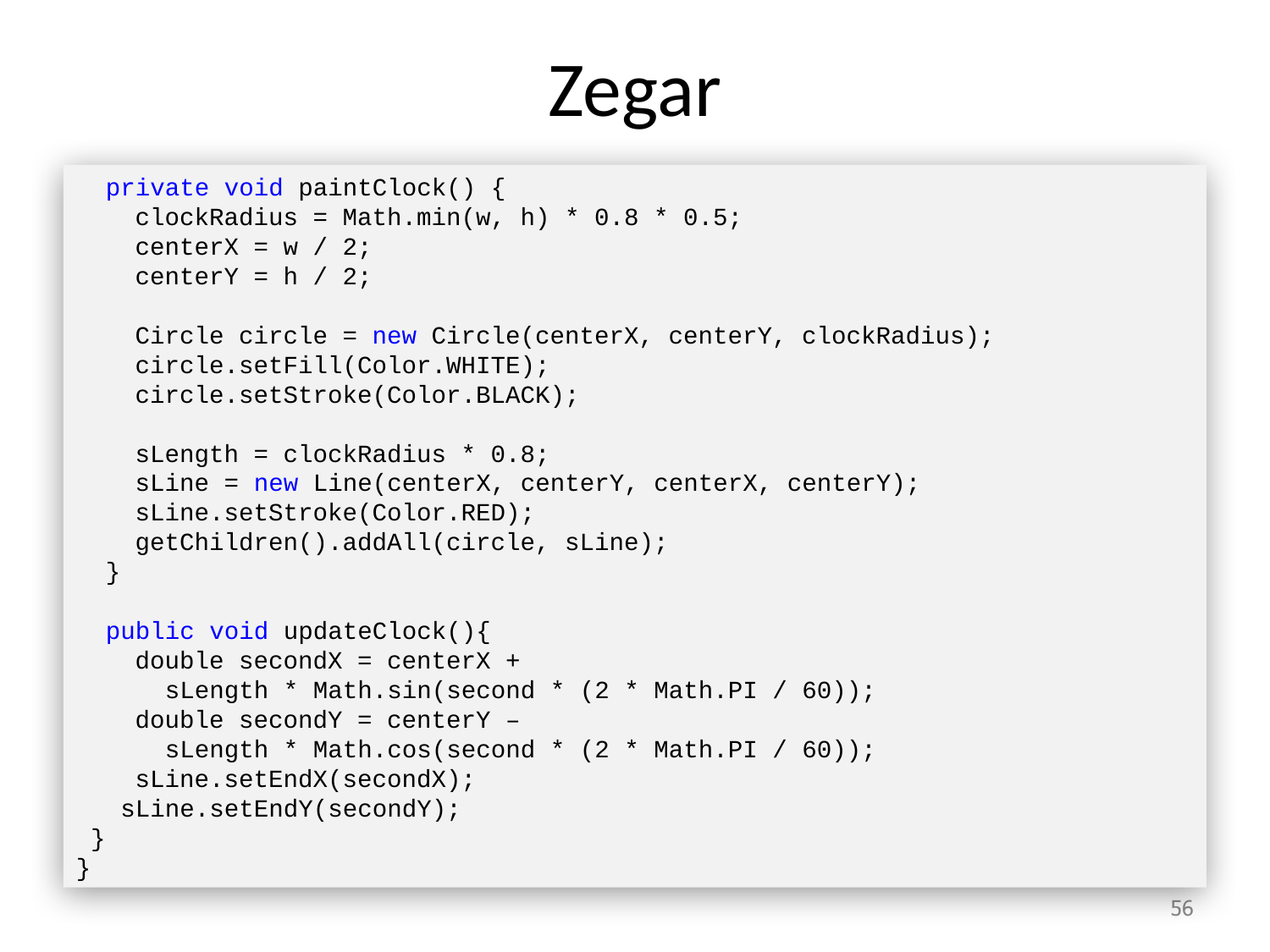

# Zegar
  private void paintClock() {
    clockRadius = Math.min(w, h) * 0.8 * 0.5;
    centerX = w / 2;
    centerY = h / 2;

    Circle circle = new Circle(centerX, centerY, clockRadius);
    circle.setFill(Color.WHITE);
    circle.setStroke(Color.BLACK);

    sLength = clockRadius * 0.8;
    sLine = new Line(centerX, centerY, centerX, centerY);
    sLine.setStroke(Color.RED);
    getChildren().addAll(circle, sLine);
  }

  public void updateClock(){
    double secondX = centerX +
      sLength * Math.sin(second * (2 * Math.PI / 60));
    double secondY = centerY –
      sLength * Math.cos(second * (2 * Math.PI / 60));
    sLine.setEndX(secondX);
   sLine.setEndY(secondY);
 }
}
56